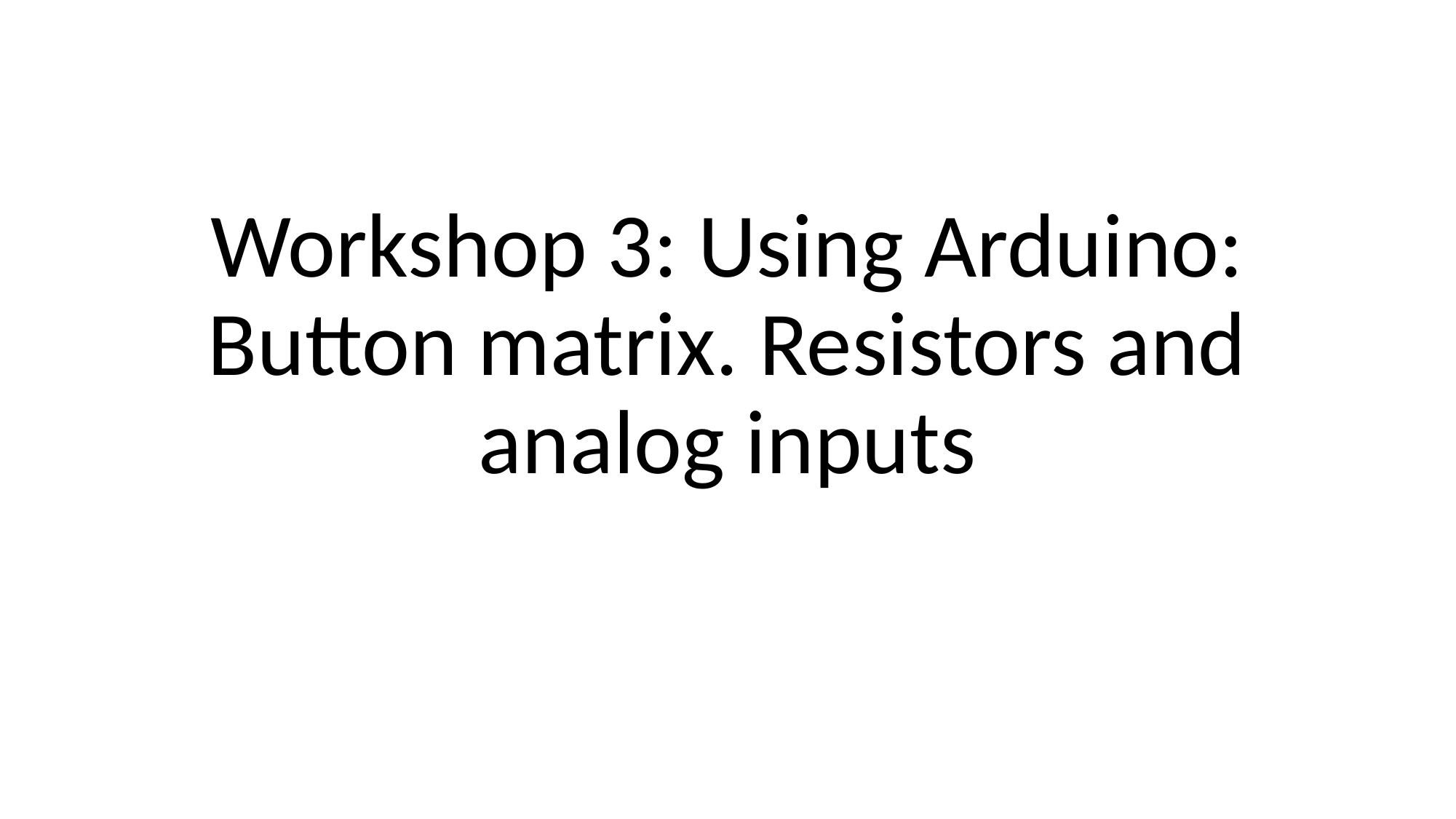

# Workshop 3: Using Arduino: Button matrix. Resistors and analog inputs